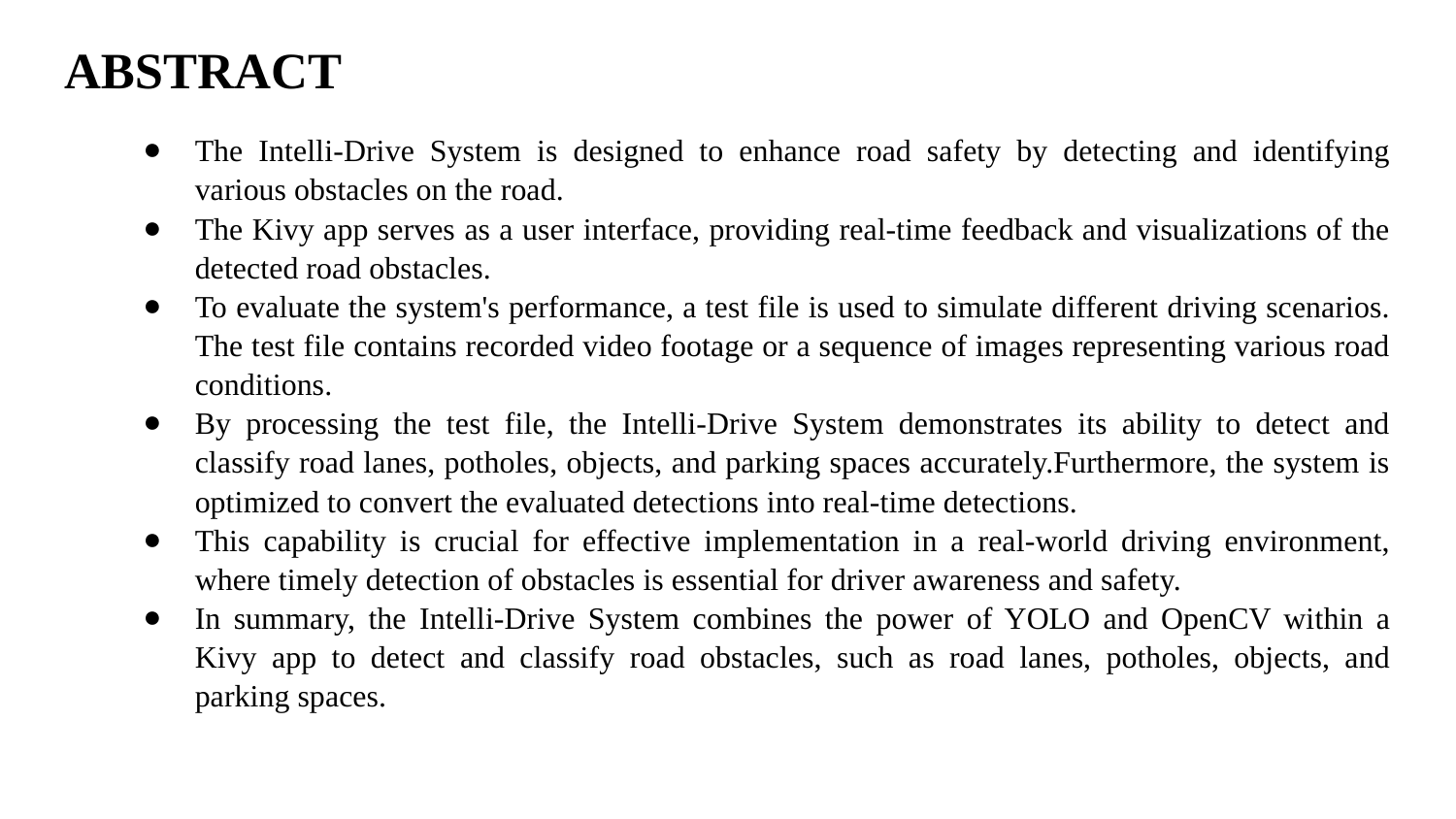

# ABSTRACT
The Intelli-Drive System is designed to enhance road safety by detecting and identifying various obstacles on the road.
The Kivy app serves as a user interface, providing real-time feedback and visualizations of the detected road obstacles.
To evaluate the system's performance, a test file is used to simulate different driving scenarios. The test file contains recorded video footage or a sequence of images representing various road conditions.
By processing the test file, the Intelli-Drive System demonstrates its ability to detect and classify road lanes, potholes, objects, and parking spaces accurately.Furthermore, the system is optimized to convert the evaluated detections into real-time detections.
This capability is crucial for effective implementation in a real-world driving environment, where timely detection of obstacles is essential for driver awareness and safety.
In summary, the Intelli-Drive System combines the power of YOLO and OpenCV within a Kivy app to detect and classify road obstacles, such as road lanes, potholes, objects, and parking spaces.